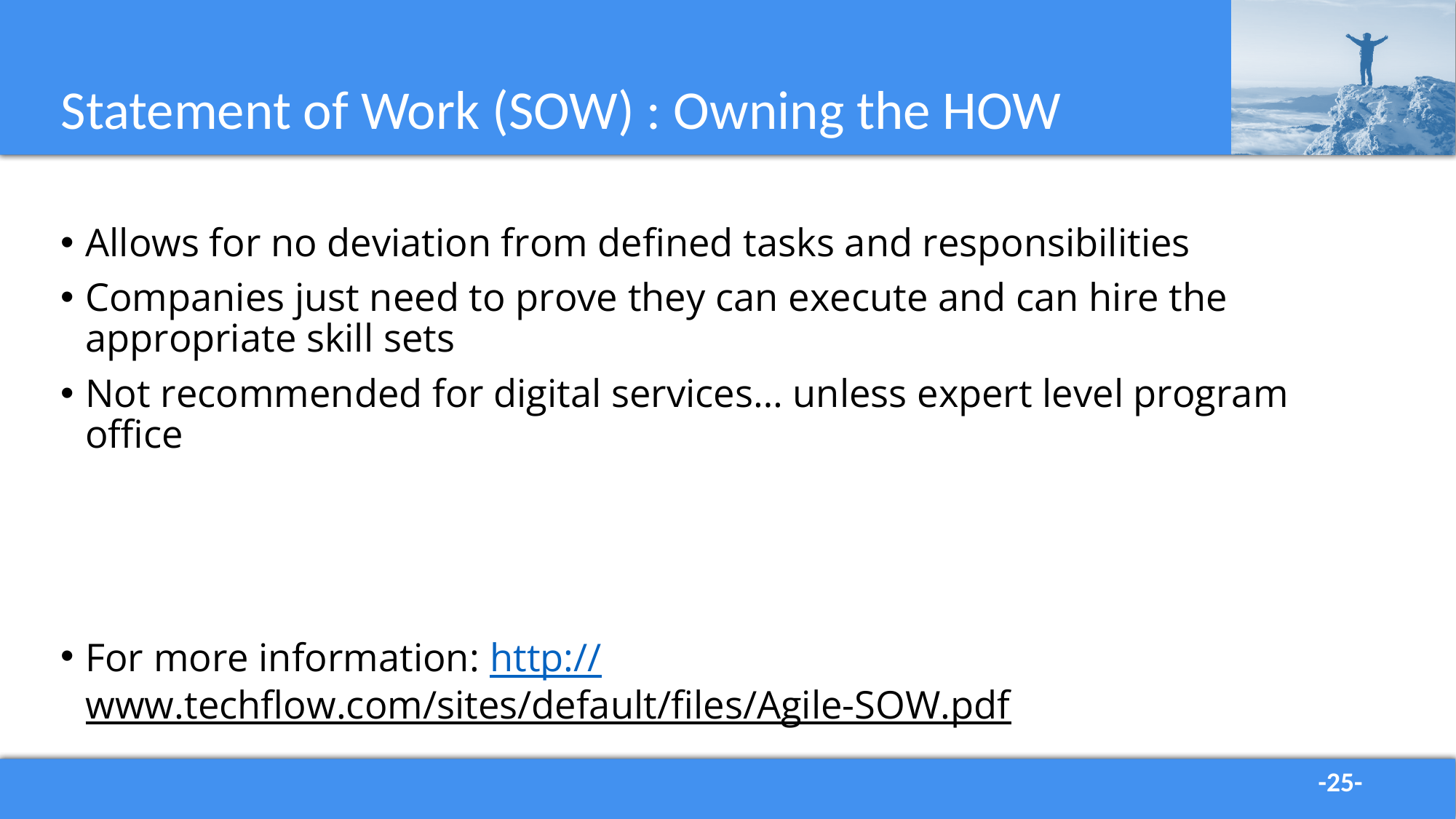

# Statement of Work (SOW) : Owning the HOW
Allows for no deviation from defined tasks and responsibilities
Companies just need to prove they can execute and can hire the appropriate skill sets
Not recommended for digital services… unless expert level program office

For more information: http://www.techflow.com/sites/default/files/Agile-SOW.pdf